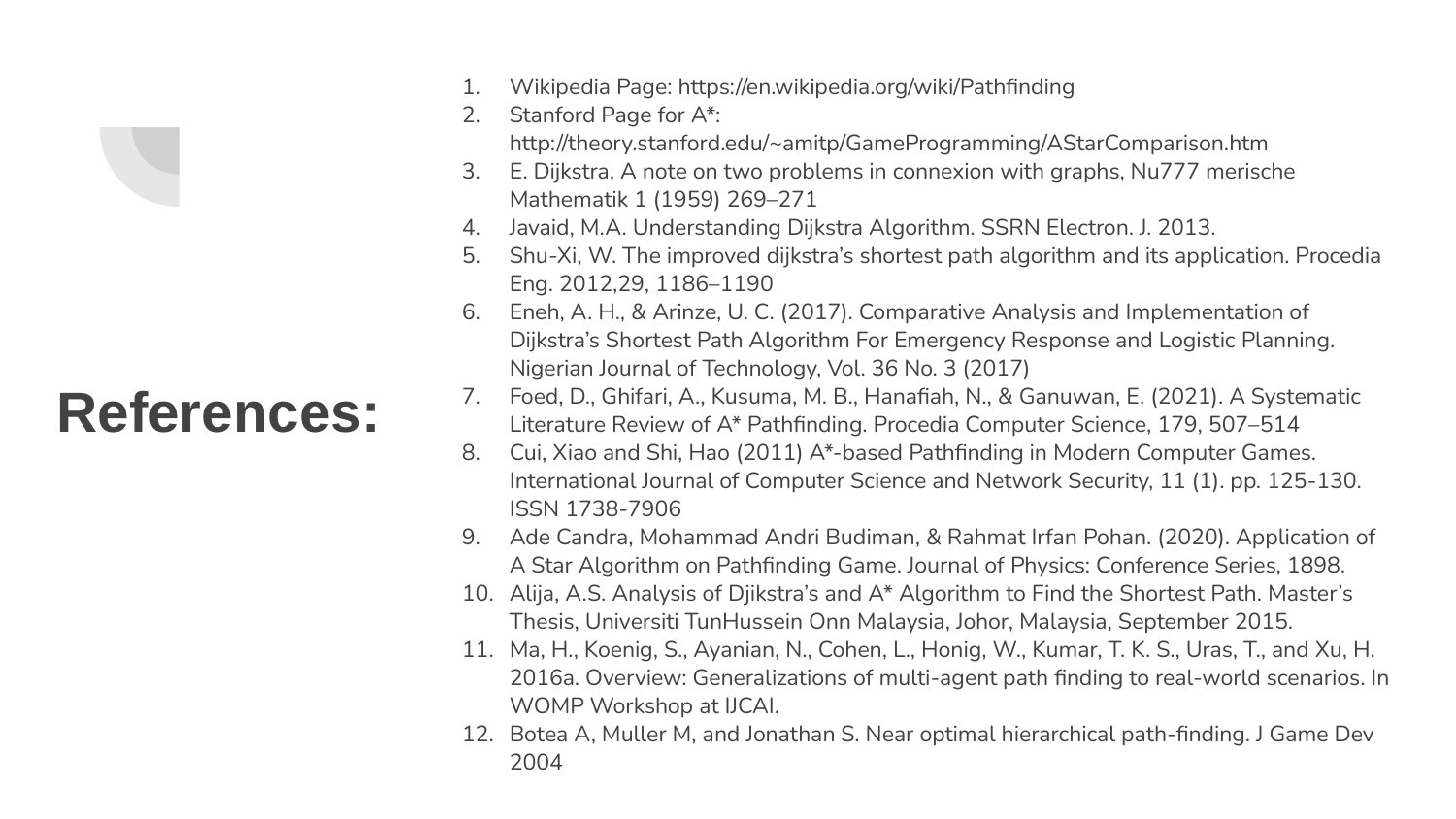

Wikipedia Page: https://en.wikipedia.org/wiki/Pathfinding
Stanford Page for A*: http://theory.stanford.edu/~amitp/GameProgramming/AStarComparison.htm
E. Dijkstra, A note on two problems in connexion with graphs, Nu777 merische Mathematik 1 (1959) 269–271
Javaid, M.A. Understanding Dijkstra Algorithm. SSRN Electron. J. 2013.
Shu-Xi, W. The improved dijkstra’s shortest path algorithm and its application. Procedia Eng. 2012,29, 1186–1190
Eneh, A. H., & Arinze, U. C. (2017). Comparative Analysis and Implementation of Dijkstra’s Shortest Path Algorithm For Emergency Response and Logistic Planning. Nigerian Journal of Technology, Vol. 36 No. 3 (2017)
Foed, D., Ghifari, A., Kusuma, M. B., Hanafiah, N., & Ganuwan, E. (2021). A Systematic Literature Review of A* Pathfinding. Procedia Computer Science, 179, 507–514
Cui, Xiao and Shi, Hao (2011) A*-based Pathfinding in Modern Computer Games. International Journal of Computer Science and Network Security, 11 (1). pp. 125-130. ISSN 1738-7906
Ade Candra, Mohammad Andri Budiman, & Rahmat Irfan Pohan. (2020). Application of A Star Algorithm on Pathfinding Game. Journal of Physics: Conference Series, 1898.
Alija, A.S. Analysis of Djikstra’s and A* Algorithm to Find the Shortest Path. Master’s Thesis, Universiti TunHussein Onn Malaysia, Johor, Malaysia, September 2015.
Ma, H., Koenig, S., Ayanian, N., Cohen, L., Honig, W., Kumar, T. K. S., Uras, T., and Xu, H. 2016a. Overview: Generalizations of multi-agent path finding to real-world scenarios. In WOMP Workshop at IJCAI.
Botea A, Muller M, and Jonathan S. Near optimal hierarchical path-finding. J Game Dev 2004
# References: